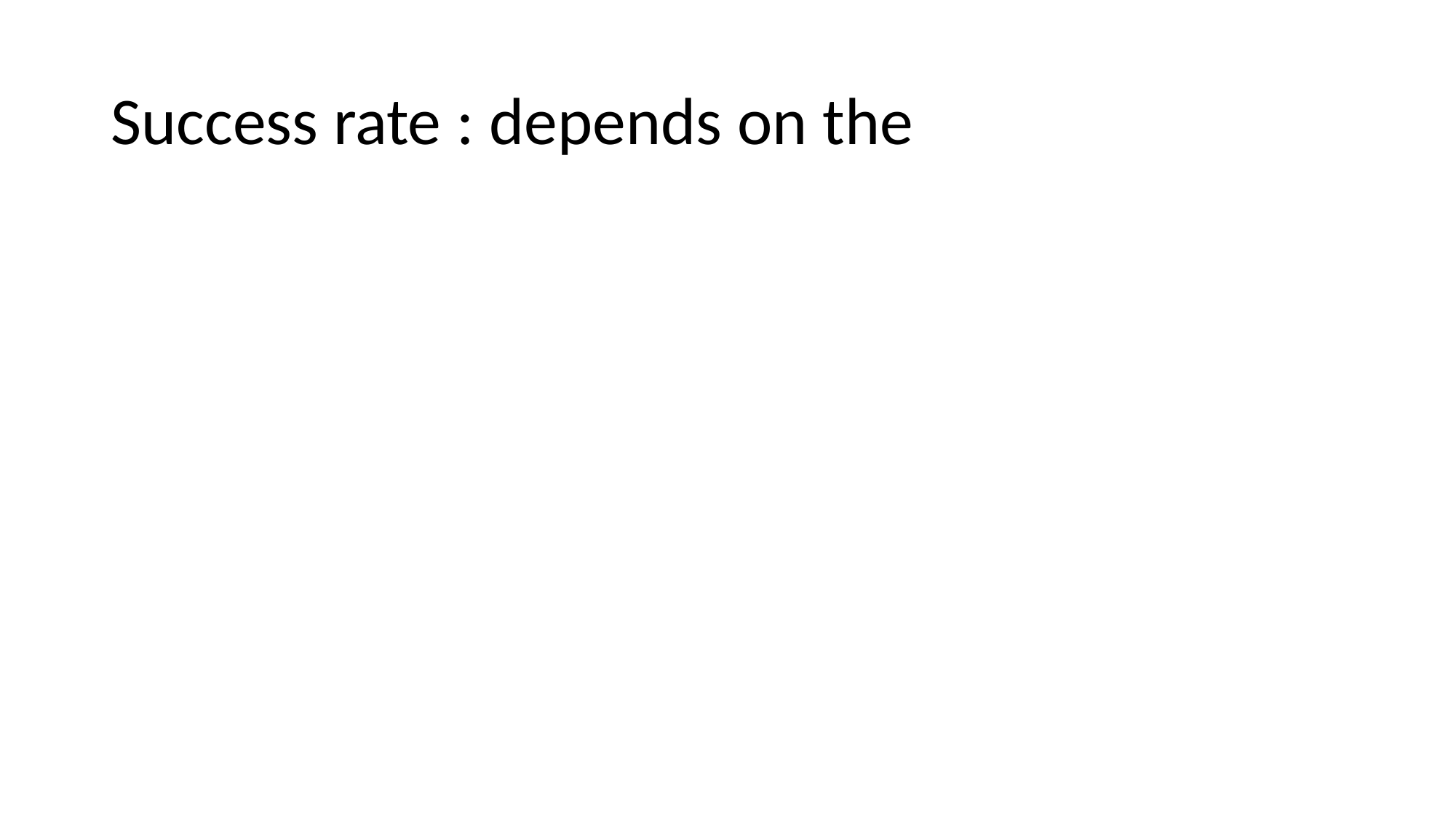

# Success rate : depends on the